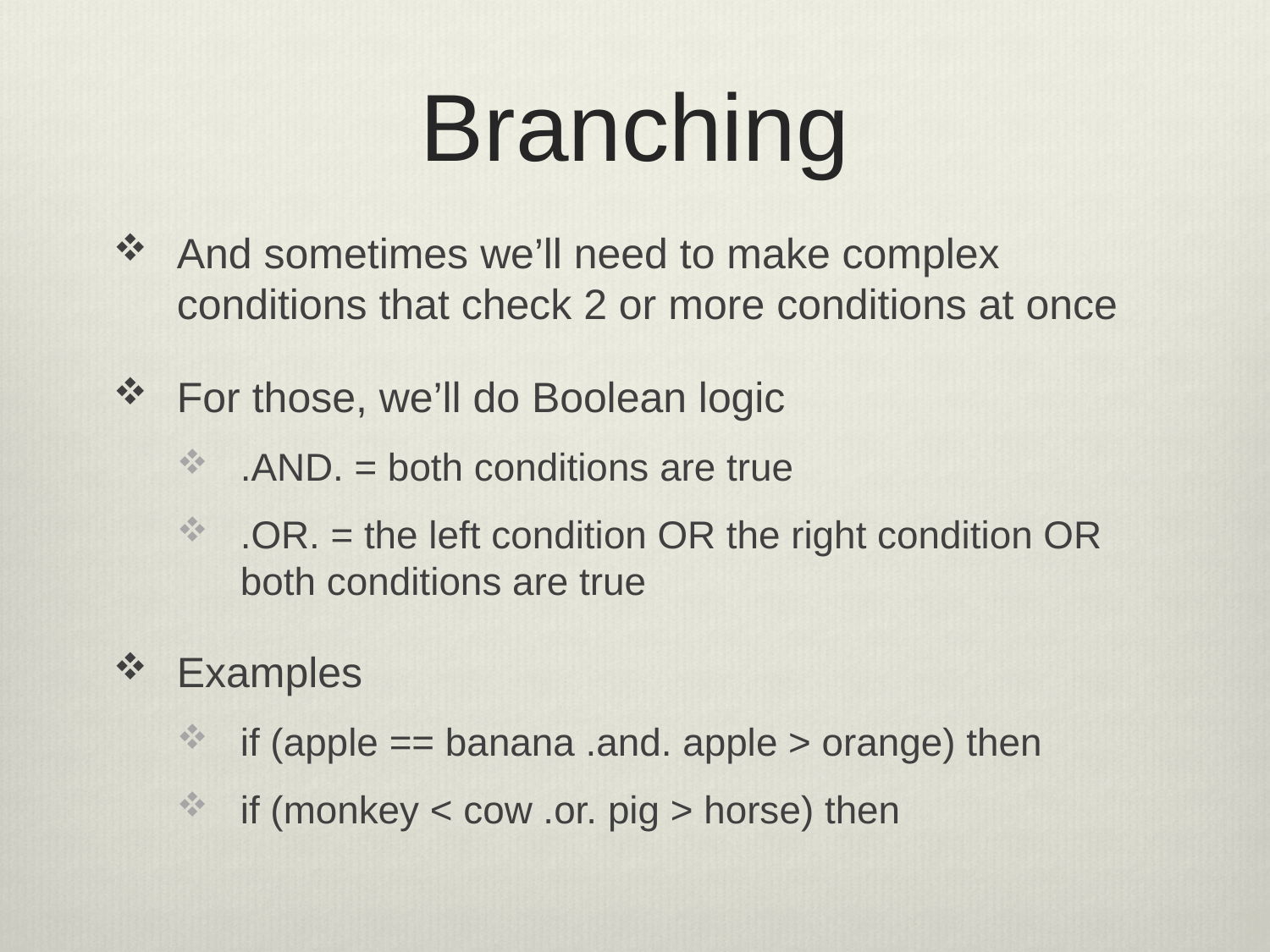

# Branching
And sometimes we’ll need to make complex conditions that check 2 or more conditions at once
For those, we’ll do Boolean logic
.AND. = both conditions are true
.OR. = the left condition OR the right condition OR both conditions are true
Examples
if (apple == banana .and. apple > orange) then
if (monkey < cow .or. pig > horse) then